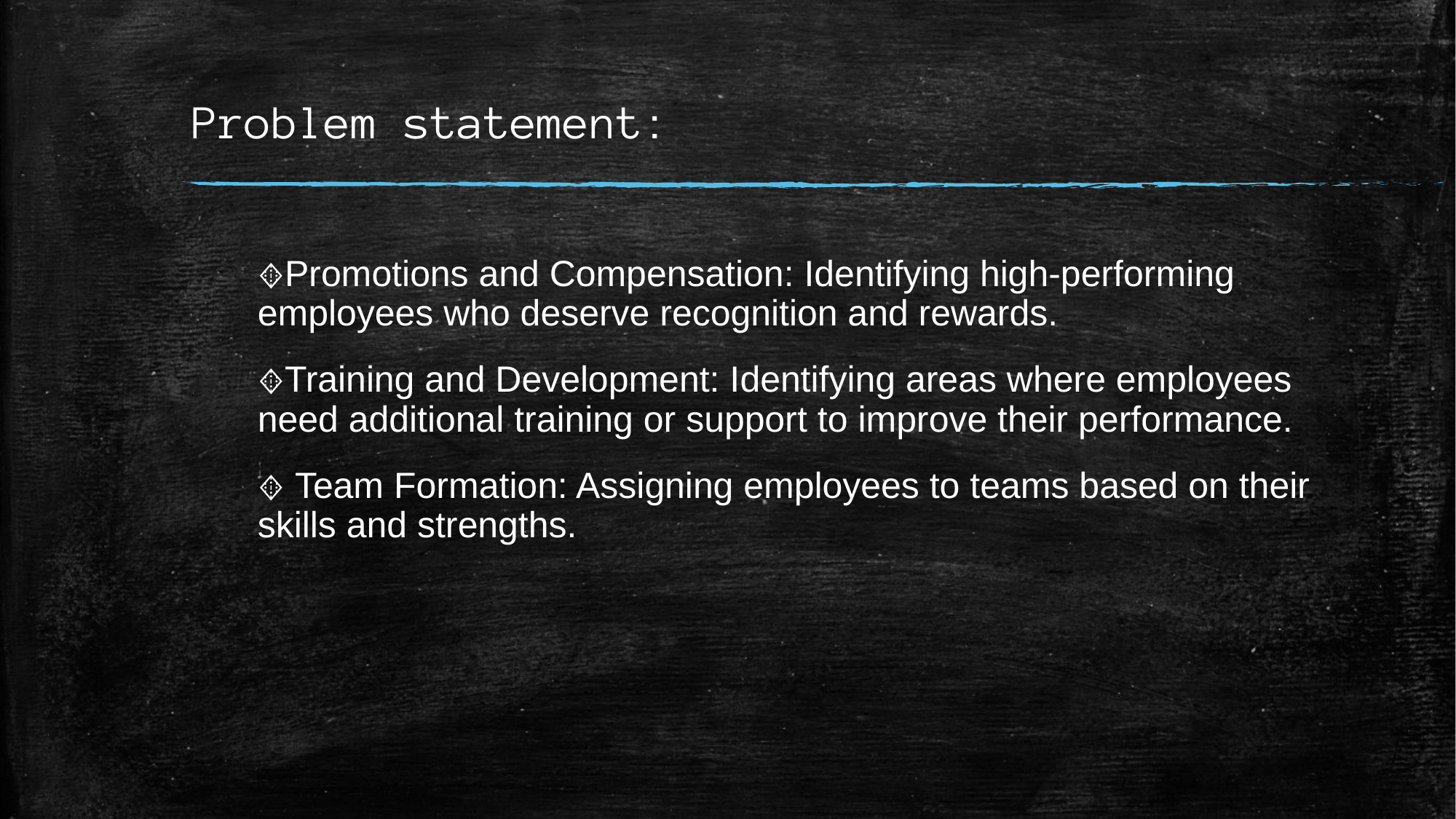

# Problem statement:
🔸Promotions and Compensation: Identifying high-performing employees who deserve recognition and rewards.
🔸Training and Development: Identifying areas where employees need additional training or support to improve their performance.
🔸 Team Formation: Assigning employees to teams based on their skills and strengths.